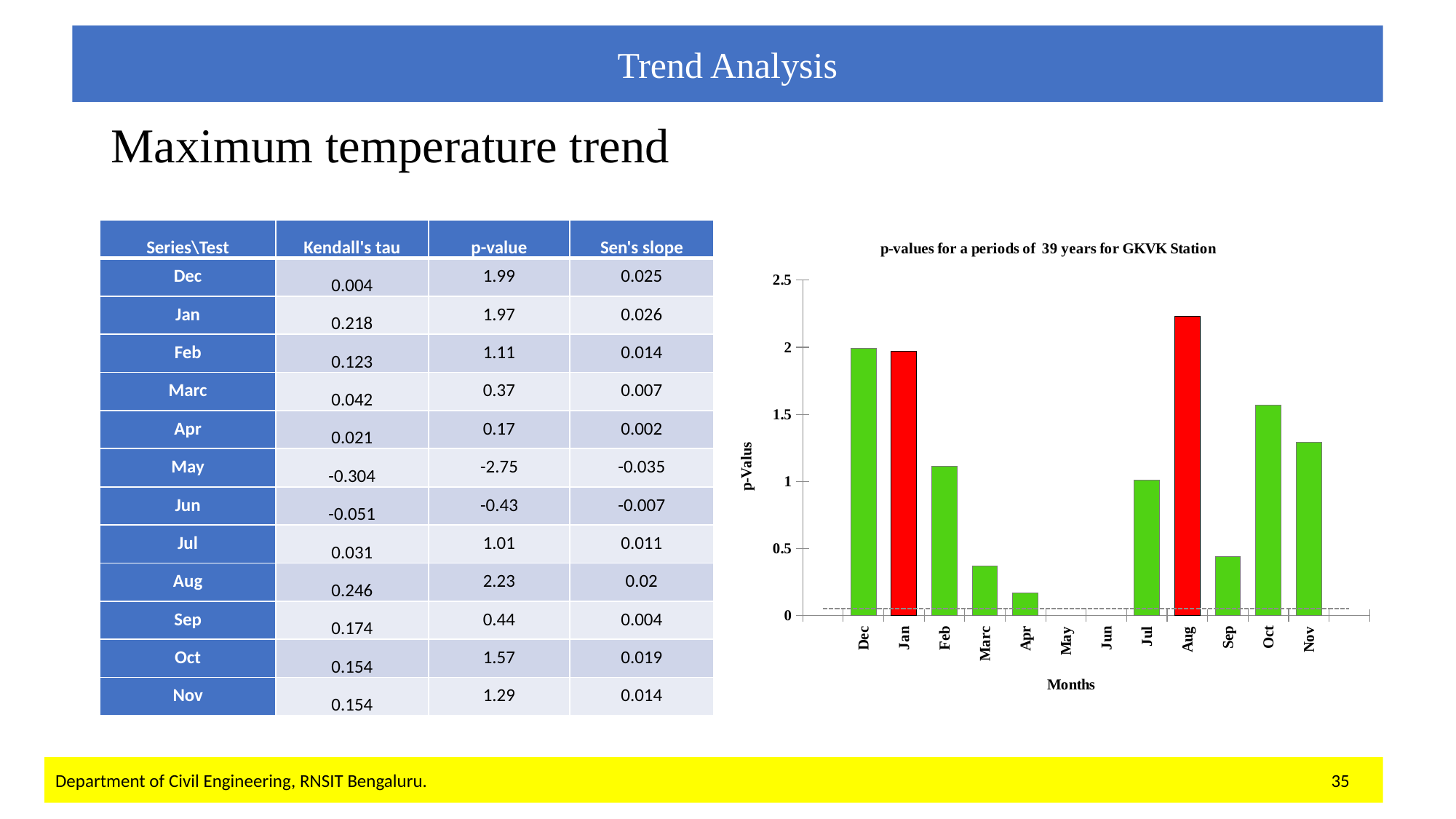

Trend Analysis
# Maximum temperature trend
| Series\Test | Kendall's tau | p-value | Sen's slope |
| --- | --- | --- | --- |
| Dec | 0.004 | 1.99 | 0.025 |
| Jan | 0.218 | 1.97 | 0.026 |
| Feb | 0.123 | 1.11 | 0.014 |
| Marc | 0.042 | 0.37 | 0.007 |
| Apr | 0.021 | 0.17 | 0.002 |
| May | -0.304 | -2.75 | -0.035 |
| Jun | -0.051 | -0.43 | -0.007 |
| Jul | 0.031 | 1.01 | 0.011 |
| Aug | 0.246 | 2.23 | 0.02 |
| Sep | 0.174 | 0.44 | 0.004 |
| Oct | 0.154 | 1.57 | 0.019 |
| Nov | 0.154 | 1.29 | 0.014 |

[unsupported chart]

Department of Civil Engineering, RNSIT Bengaluru.                                                                                                                                                                                                                         35
Department of Civil Engineering, RNSIT Bengaluru.
36